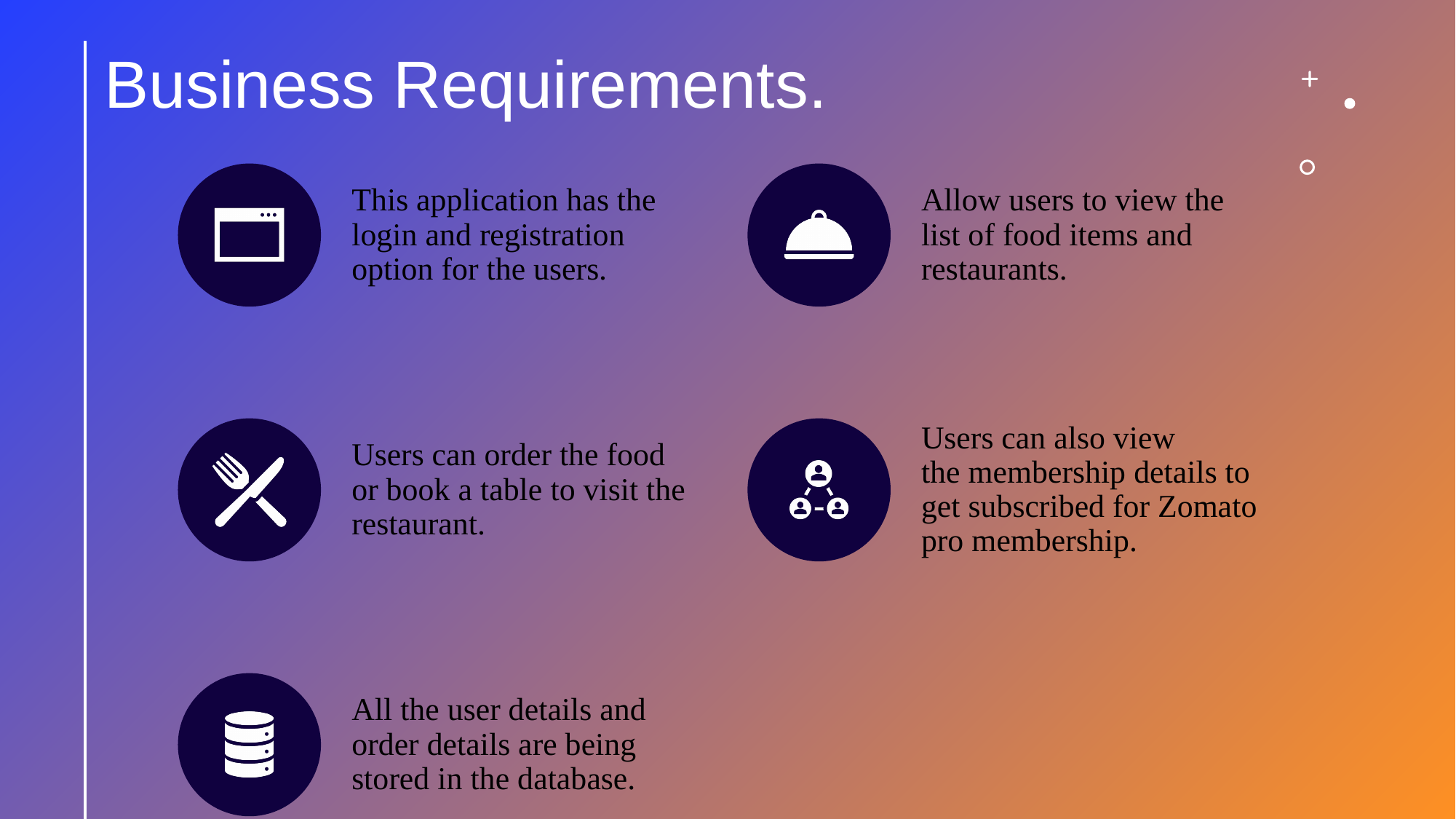

# Business Requirements.

This application has the login and registration option for the users.
Allow users to view the list of food items and restaurants.
Users can order the food or book a table to visit the restaurant.
Users can also view the membership details to get subscribed for Zomato pro membership.
All the user details and order details are being stored in the database.